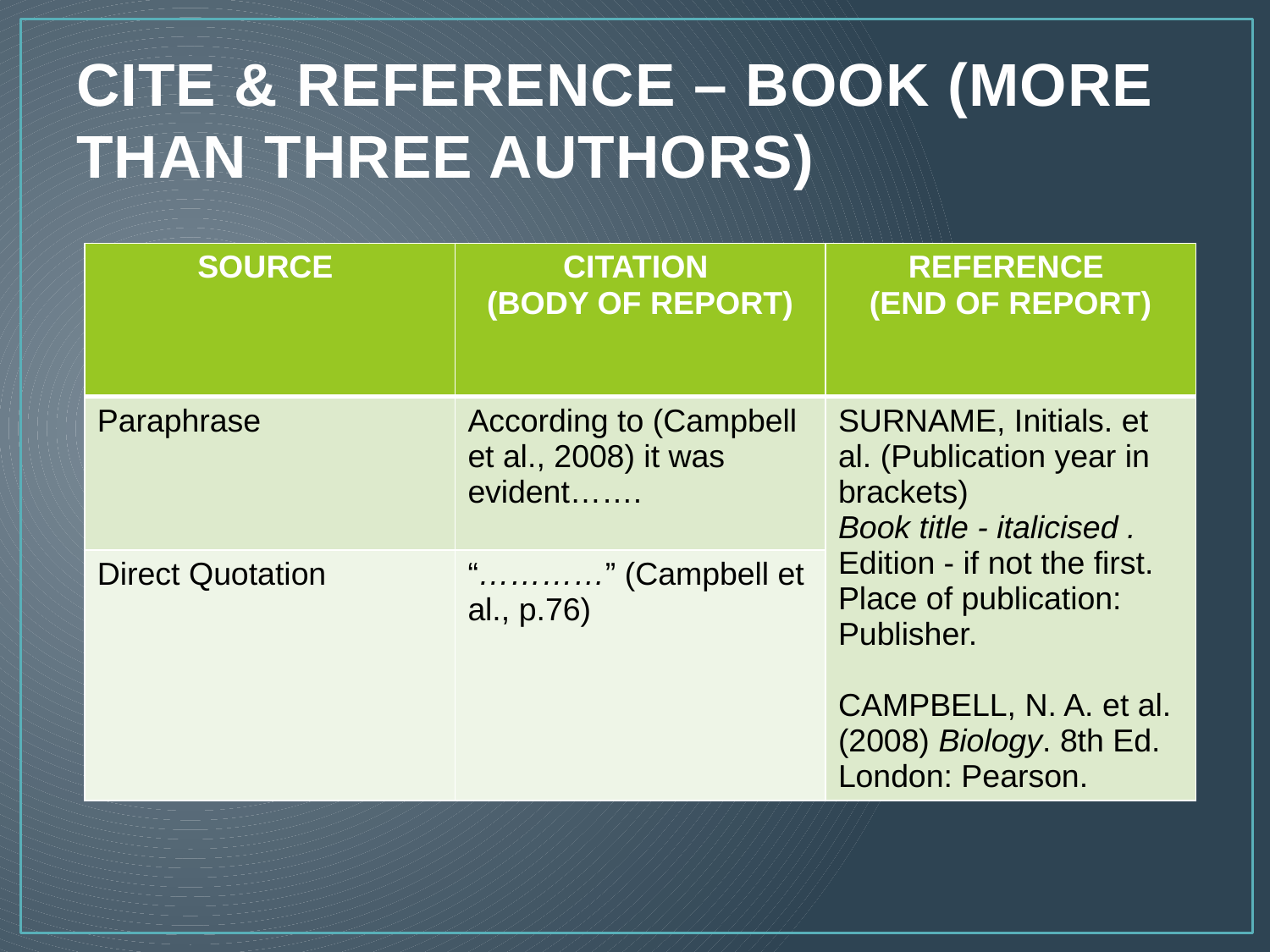

# CITE & REFERENCE – BOOK (MORE THAN THREE AUTHORS)
| SOURCE | CITATION (BODY OF REPORT) | REFERENCE (END OF REPORT) |
| --- | --- | --- |
| Paraphrase | According to (Campbell et al., 2008) it was evident……. | SURNAME, Initials. et al. (Publication year in brackets) Book title - italicised . Edition - if not the first. Place of publication: Publisher. CAMPBELL, N. A. et al. (2008) Biology. 8th Ed. London: Pearson. |
| Direct Quotation | “…………” (Campbell et al., p.76) |  |